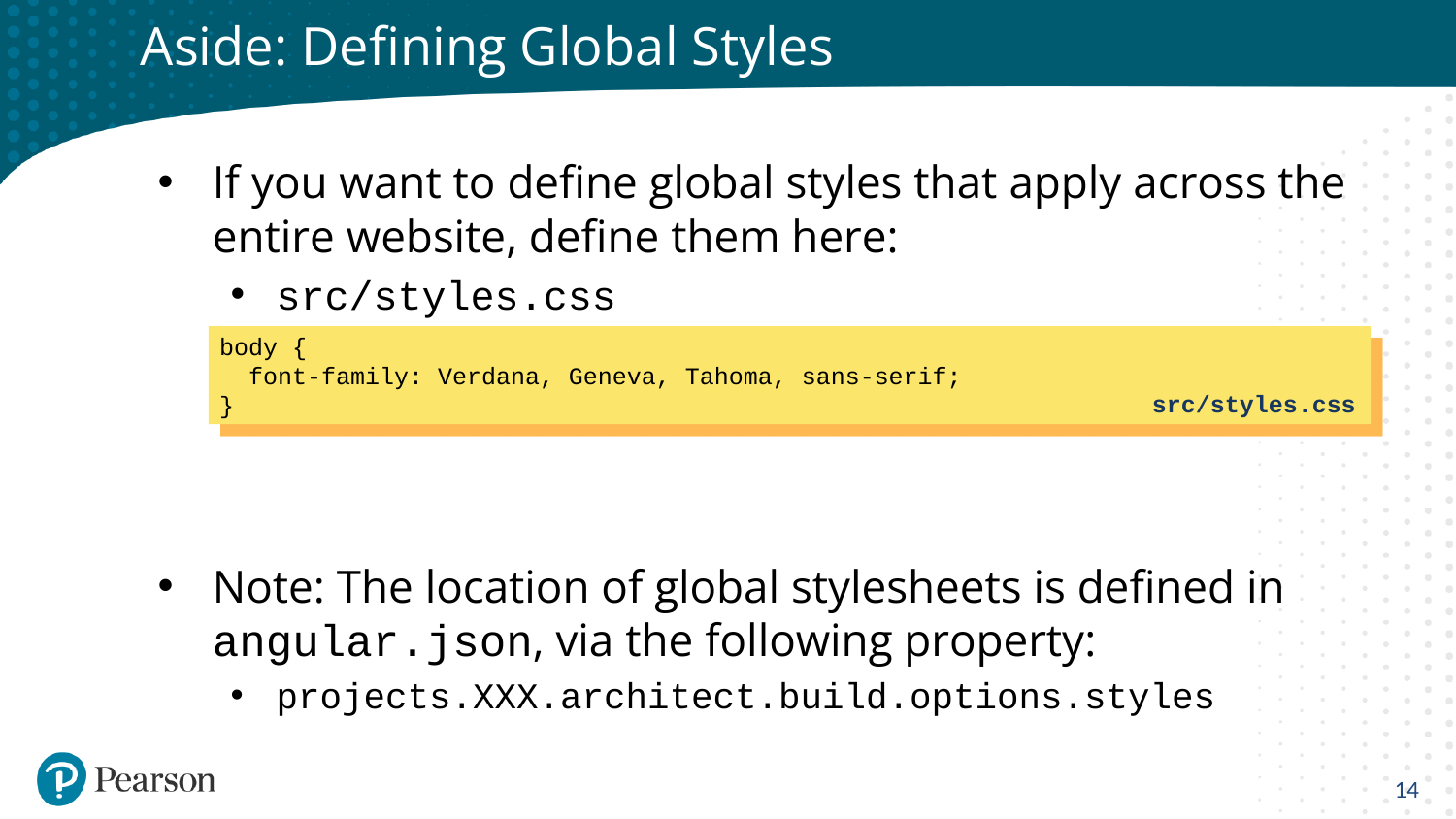

# Aside: Defining Global Styles
If you want to define global styles that apply across the entire website, define them here:
src/styles.css

Note: The location of global stylesheets is defined in angular.json, via the following property:
projects.XXX.architect.build.options.styles

body {
  font-family: Verdana, Geneva, Tahoma, sans-serif;
}
src/styles.css
14